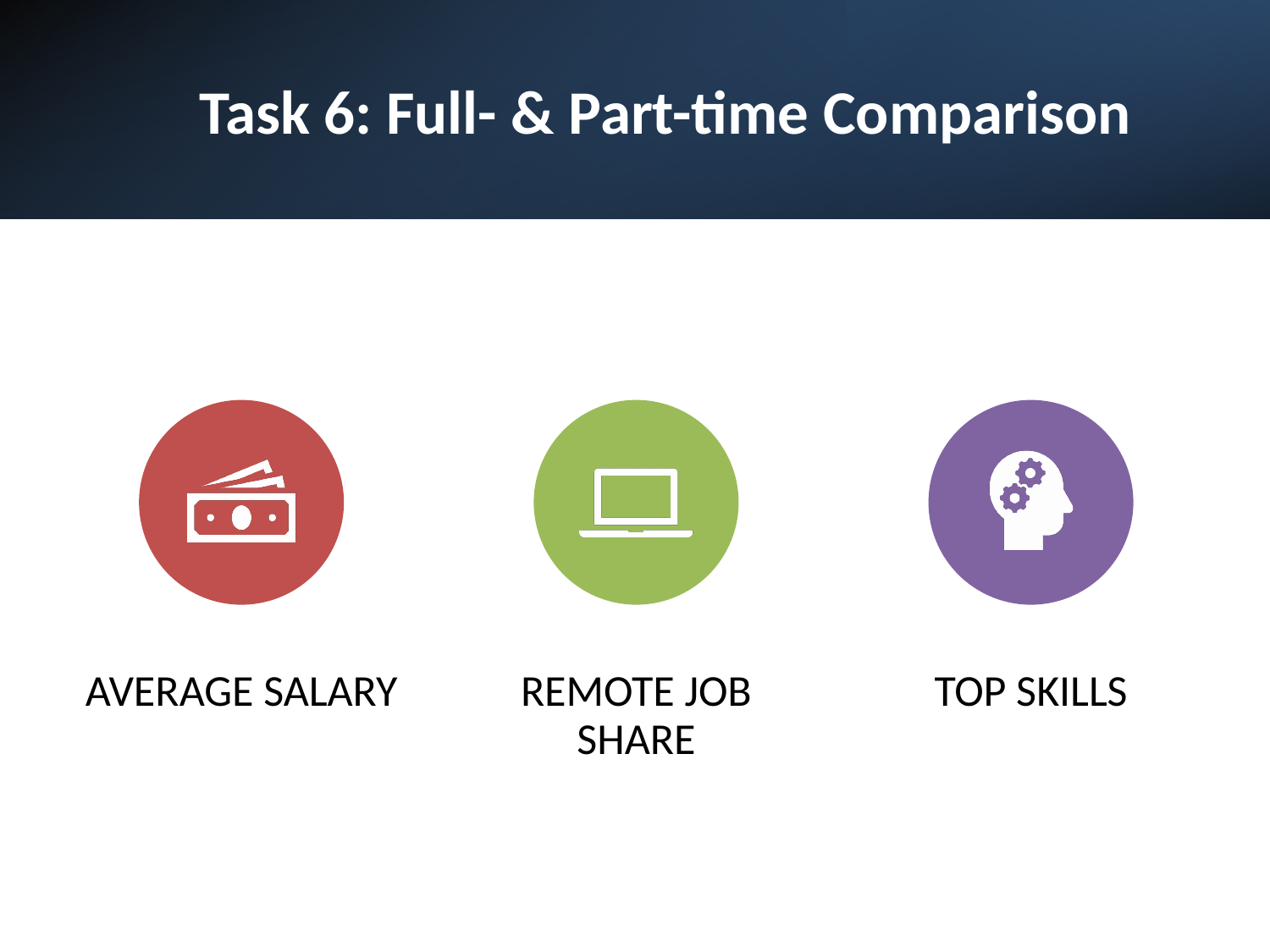

# Task 6: Full- & Part-time Comparison
Average Salary
Remote Job Share
Top Skills